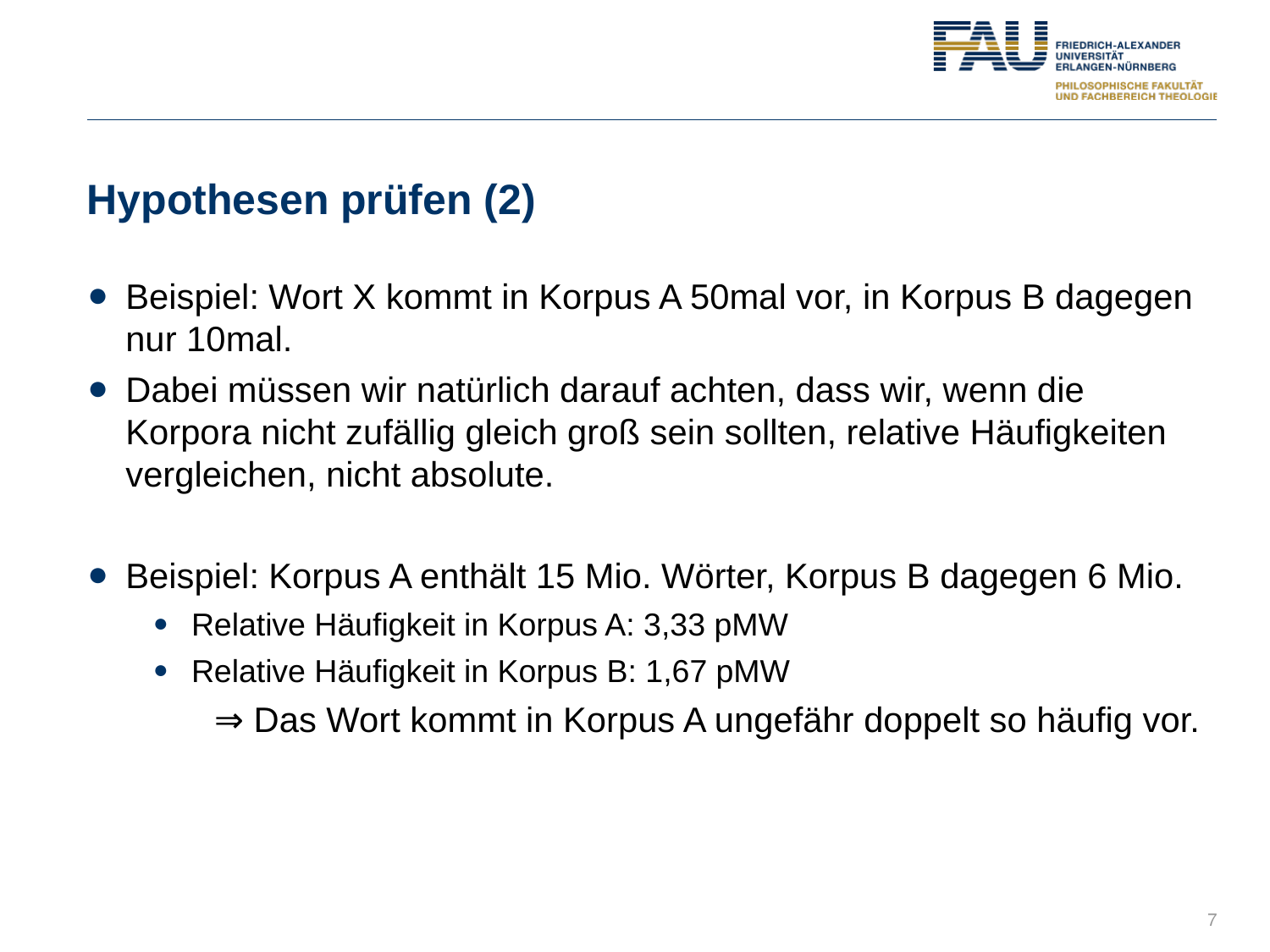

# Hypothesen prüfen (2)
Beispiel: Wort X kommt in Korpus A 50mal vor, in Korpus B dagegen nur 10mal.
Dabei müssen wir natürlich darauf achten, dass wir, wenn die Korpora nicht zufällig gleich groß sein sollten, relative Häufigkeiten vergleichen, nicht absolute.

Beispiel: Korpus A enthält 15 Mio. Wörter, Korpus B dagegen 6 Mio.
Relative Häufigkeit in Korpus A: 3,33 pMW
Relative Häufigkeit in Korpus B: 1,67 pMW
	⇒ Das Wort kommt in Korpus A ungefähr doppelt so häufig vor.

7